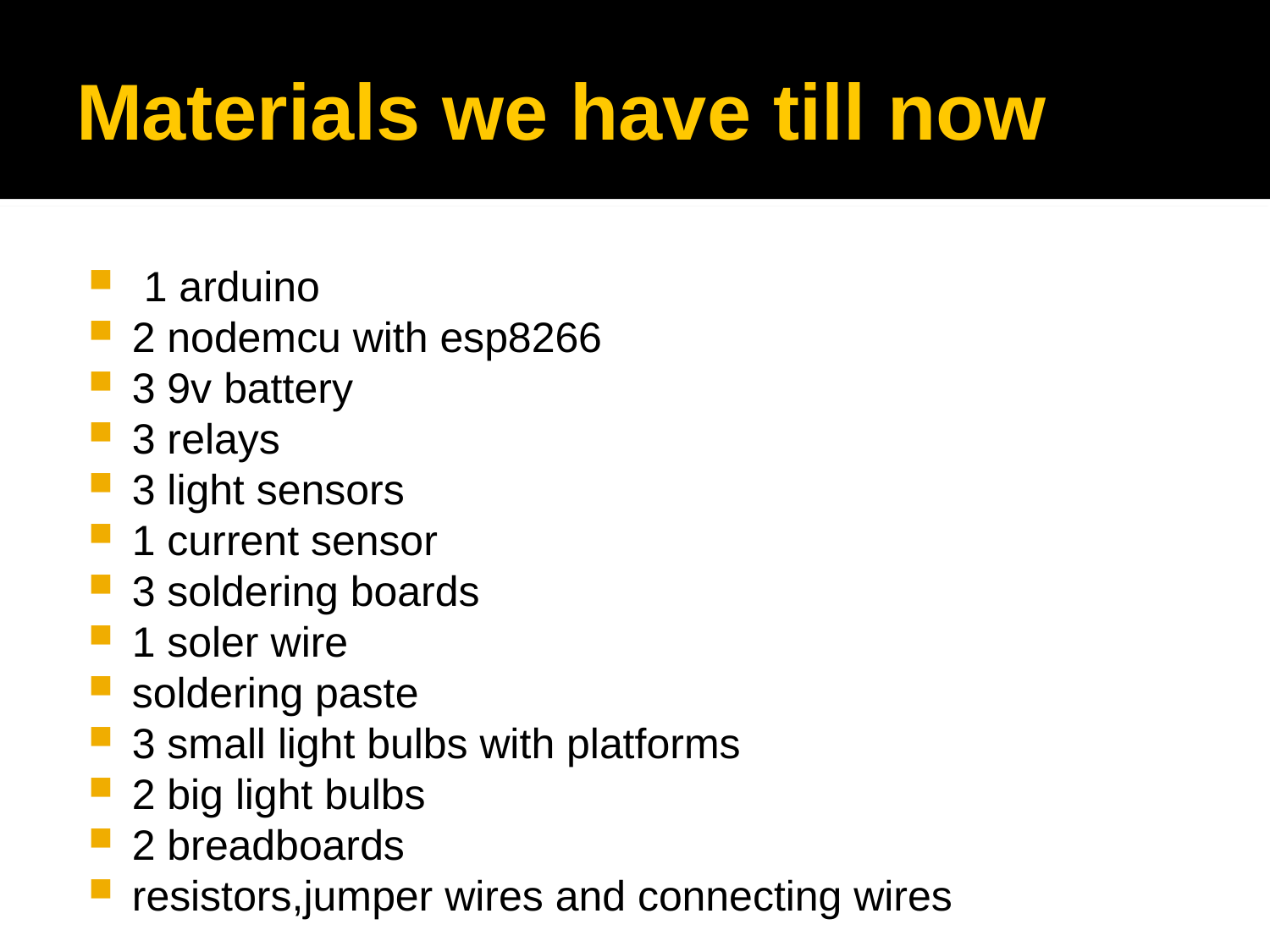

# Materials we have till now
 1 arduino
2 nodemcu with esp8266
3 9v battery
3 relays
3 light sensors
1 current sensor
3 soldering boards
1 soler wire
soldering paste
3 small light bulbs with platforms
2 big light bulbs
2 breadboards
resistors,jumper wires and connecting wires